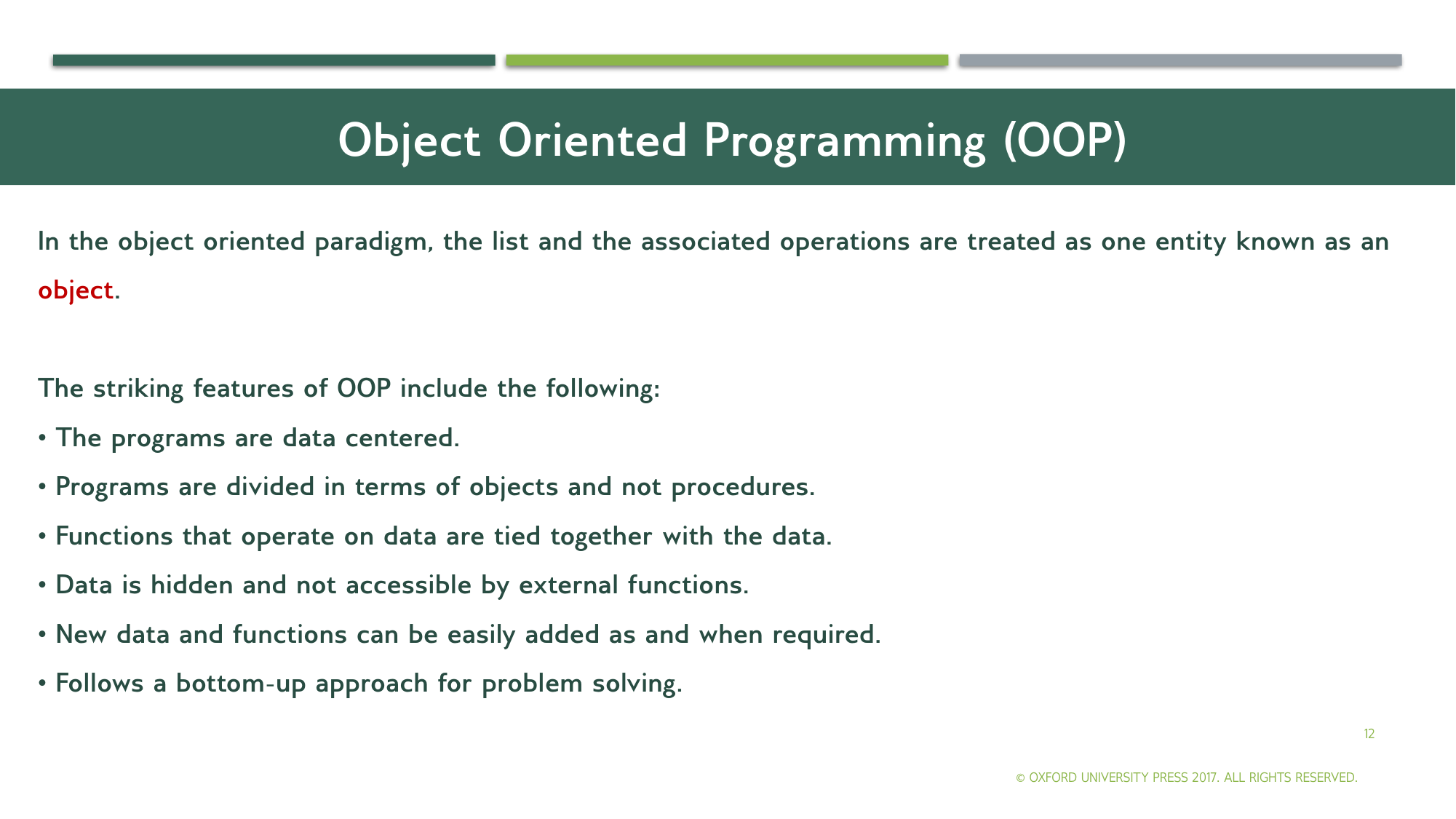

Object Oriented Programming (OOP)
In the object oriented paradigm, the list and the associated operations are treated as one entity known as an object.

The striking features of OOP include the following:
• The programs are data centered.
• Programs are divided in terms of objects and not procedures.
• Functions that operate on data are tied together with the data.
• Data is hidden and not accessible by external functions.
• New data and functions can be easily added as and when required.
• Follows a bottom-up approach for problem solving.
12
© Oxford University Press 2017. All rights reserved.